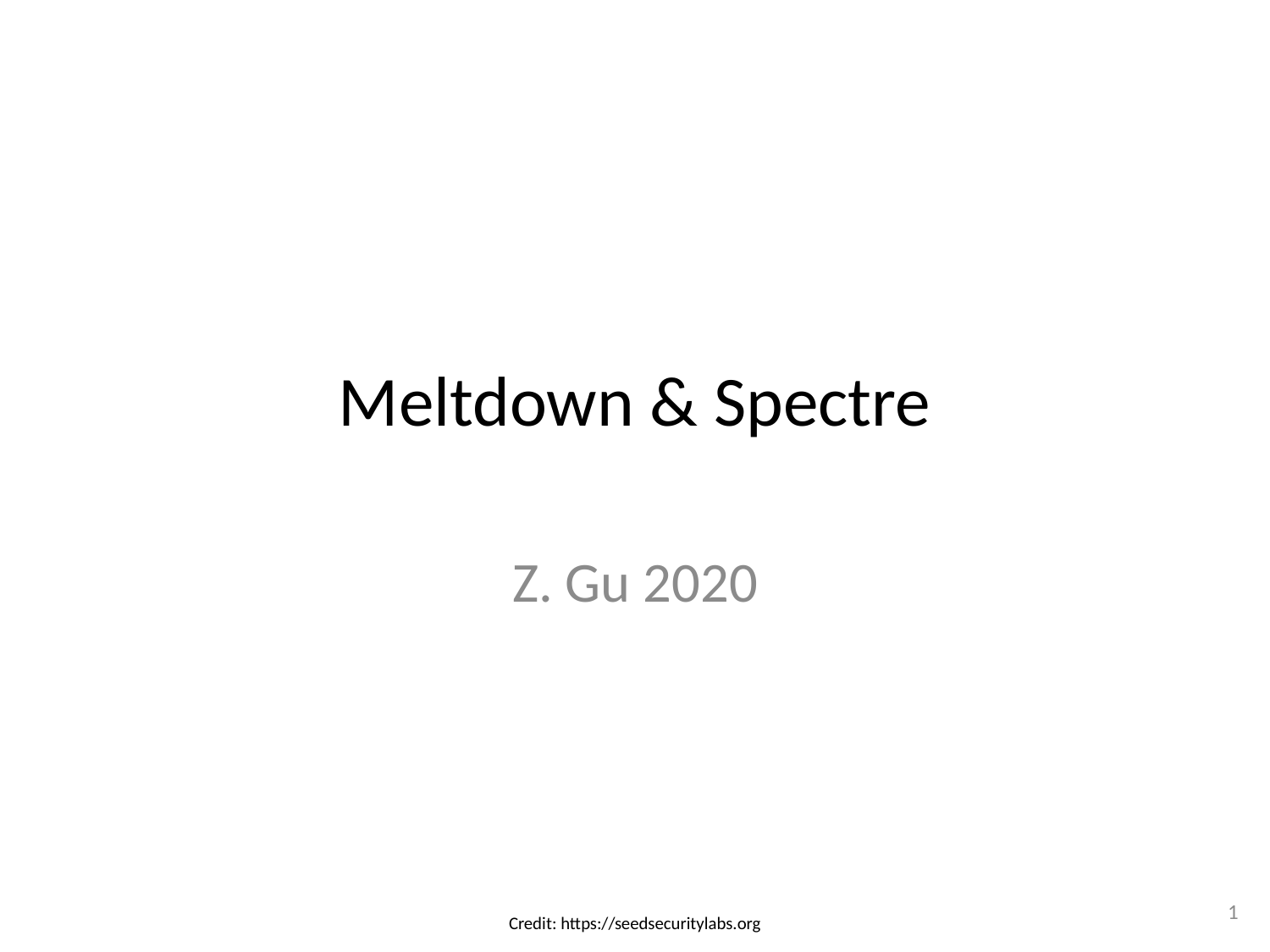

# Meltdown & Spectre
Z. Gu 2020
1
Credit: https://seedsecuritylabs.org